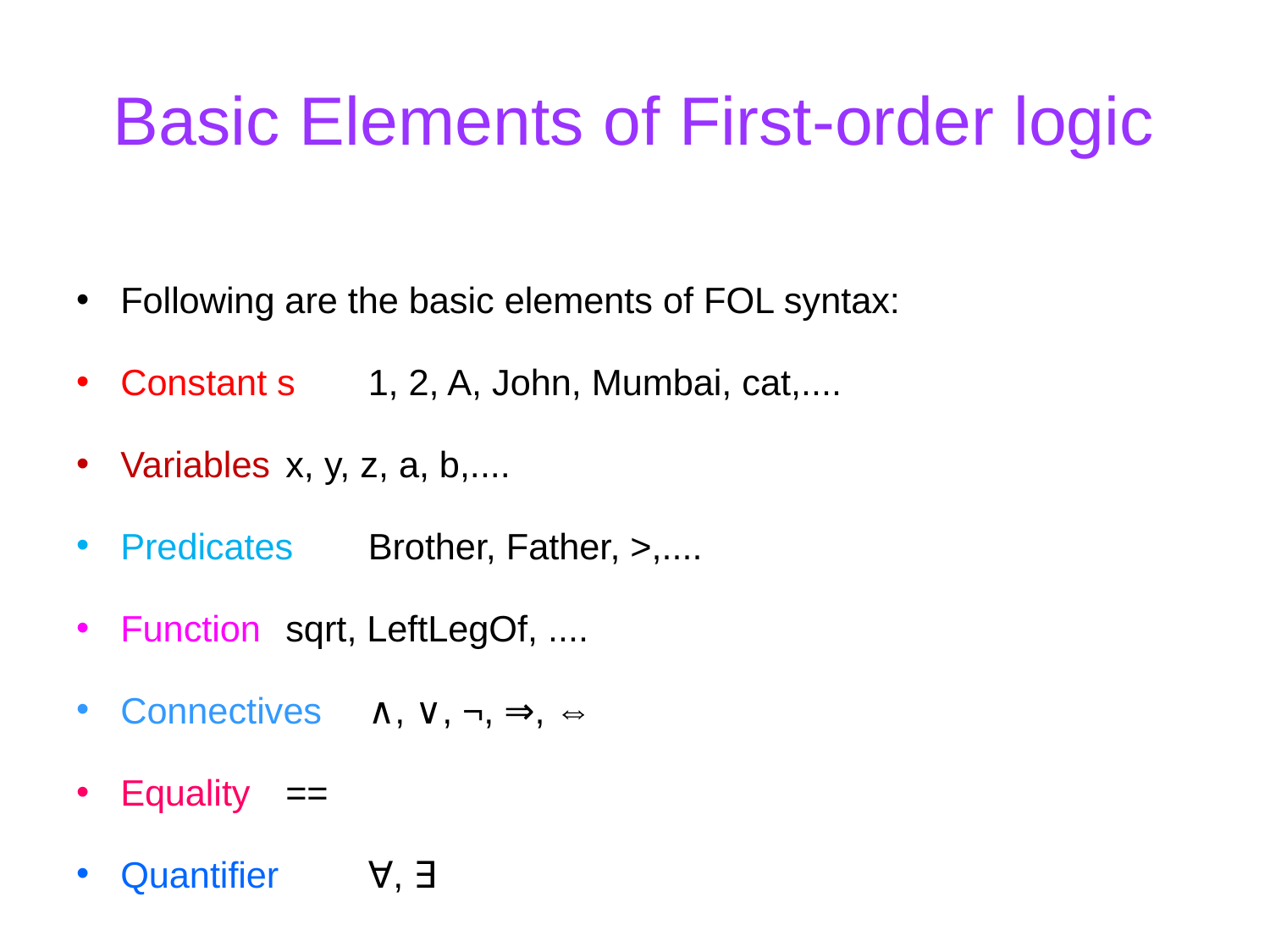

# Basic Elements of First-order logic

Following are the basic elements of FOL syntax:
Constant s	1, 2, A, John, Mumbai, cat,....
Variables 	x, y, z, a, b,....
Predicates 	Brother, Father, >,....
Function 	sqrt, LeftLegOf, ....
Connectives 	∧, ∨, ¬, ⇒, ⇔
Equality 	==
Quantifier 	∀, ∃